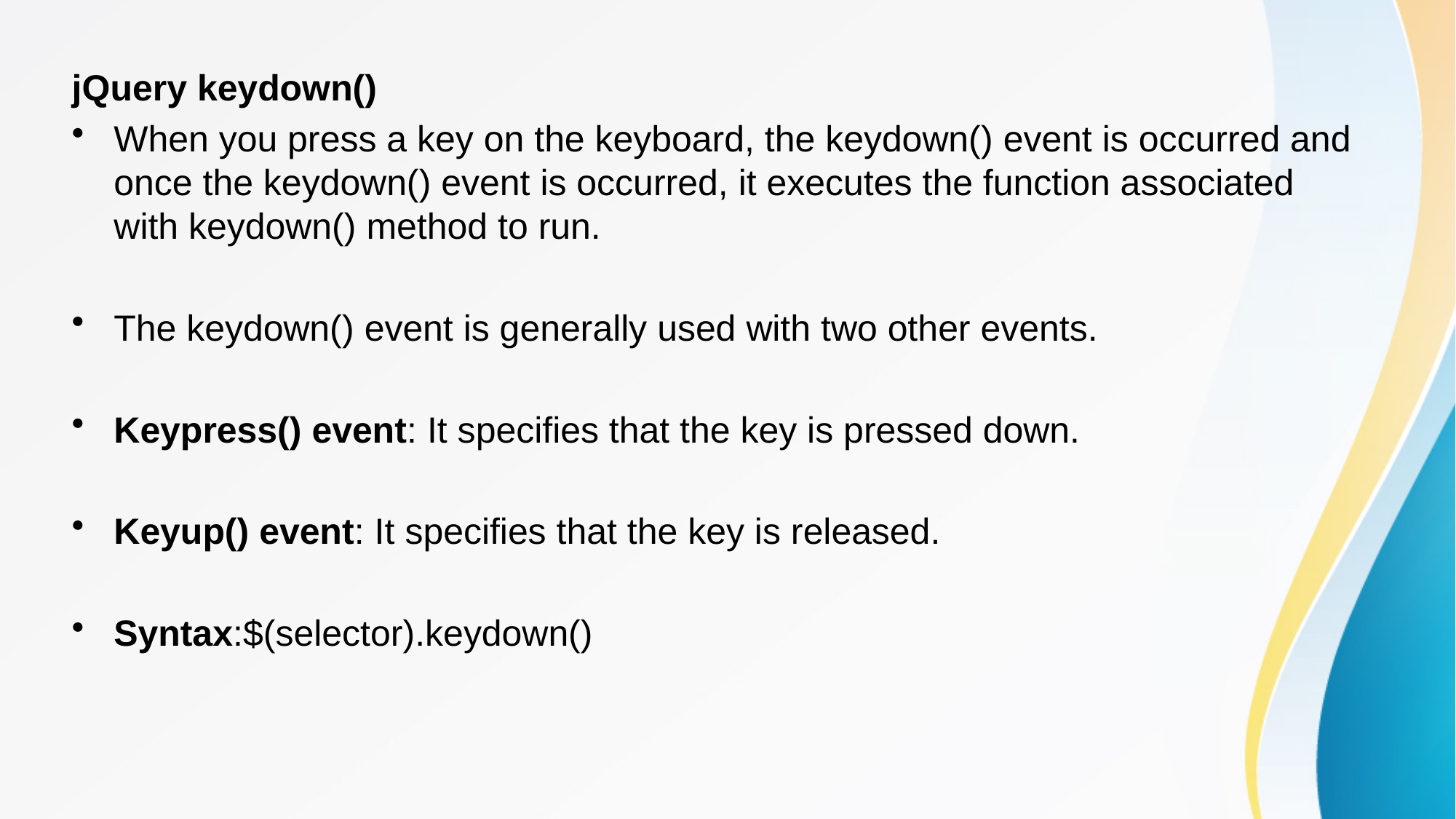

jQuery keydown()
When you press a key on the keyboard, the keydown() event is occurred and once the keydown() event is occurred, it executes the function associated with keydown() method to run.

The keydown() event is generally used with two other events.

Keypress() event: It specifies that the key is pressed down.

Keyup() event: It specifies that the key is released.

Syntax:$(selector).keydown()